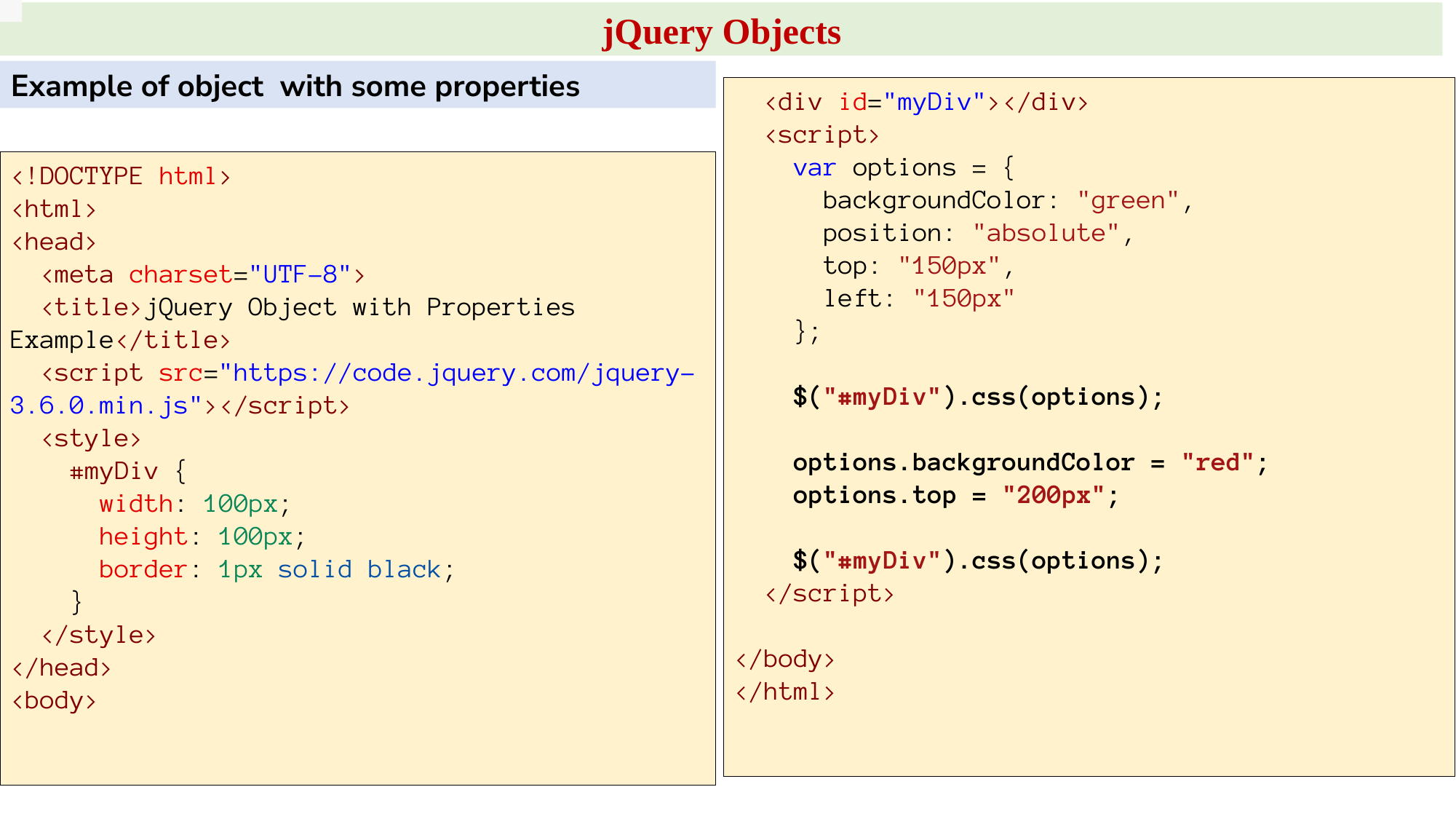

jQuery Objects

Example of object  with some properties
  <div id="myDiv"></div>
  <script>
    var options = {
      backgroundColor: "green",
      position: "absolute",
      top: "150px",
      left: "150px"
    };
    $("#myDiv").css(options);
    options.backgroundColor = "red";
    options.top = "200px";
    $("#myDiv").css(options);
  </script>
</body>
</html>

<!DOCTYPE html>
<html>
<head>
  <meta charset="UTF-8">
  <title>jQuery Object with Properties Example</title>
  <script src="https://code.jquery.com/jquery-3.6.0.min.js"></script>
  <style>
    #myDiv {
      width: 100px;
      height: 100px;
      border: 1px solid black;
    }
  </style>
</head>
<body>